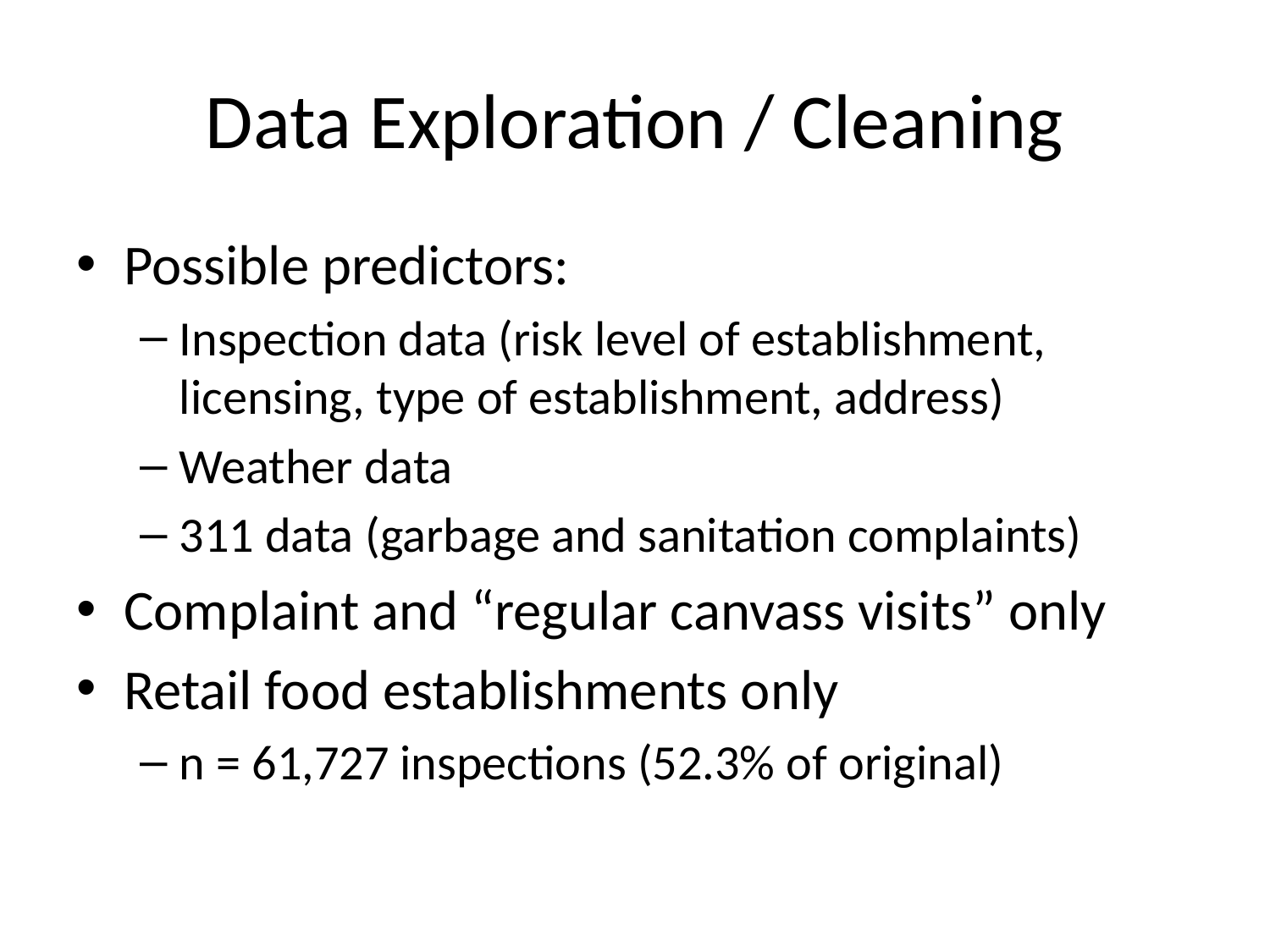

# Data Exploration / Cleaning
Possible predictors:
Inspection data (risk level of establishment, licensing, type of establishment, address)
Weather data
311 data (garbage and sanitation complaints)
Complaint and “regular canvass visits” only
Retail food establishments only
n = 61,727 inspections (52.3% of original)